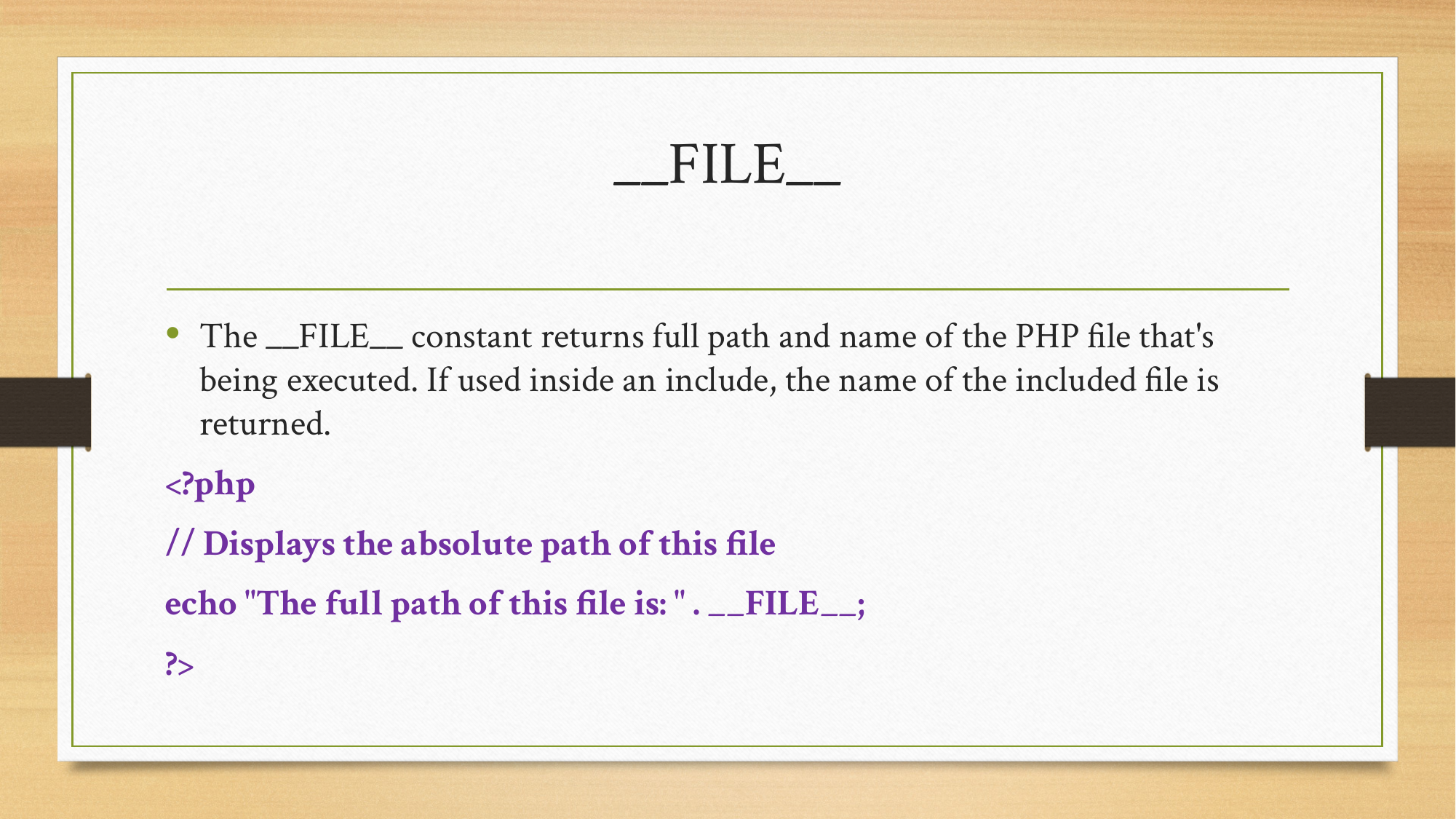

# __FILE__
The __FILE__ constant returns full path and name of the PHP file that's being executed. If used inside an include, the name of the included file is returned.
<?php
// Displays the absolute path of this file
echo "The full path of this file is: " . __FILE__;
?>